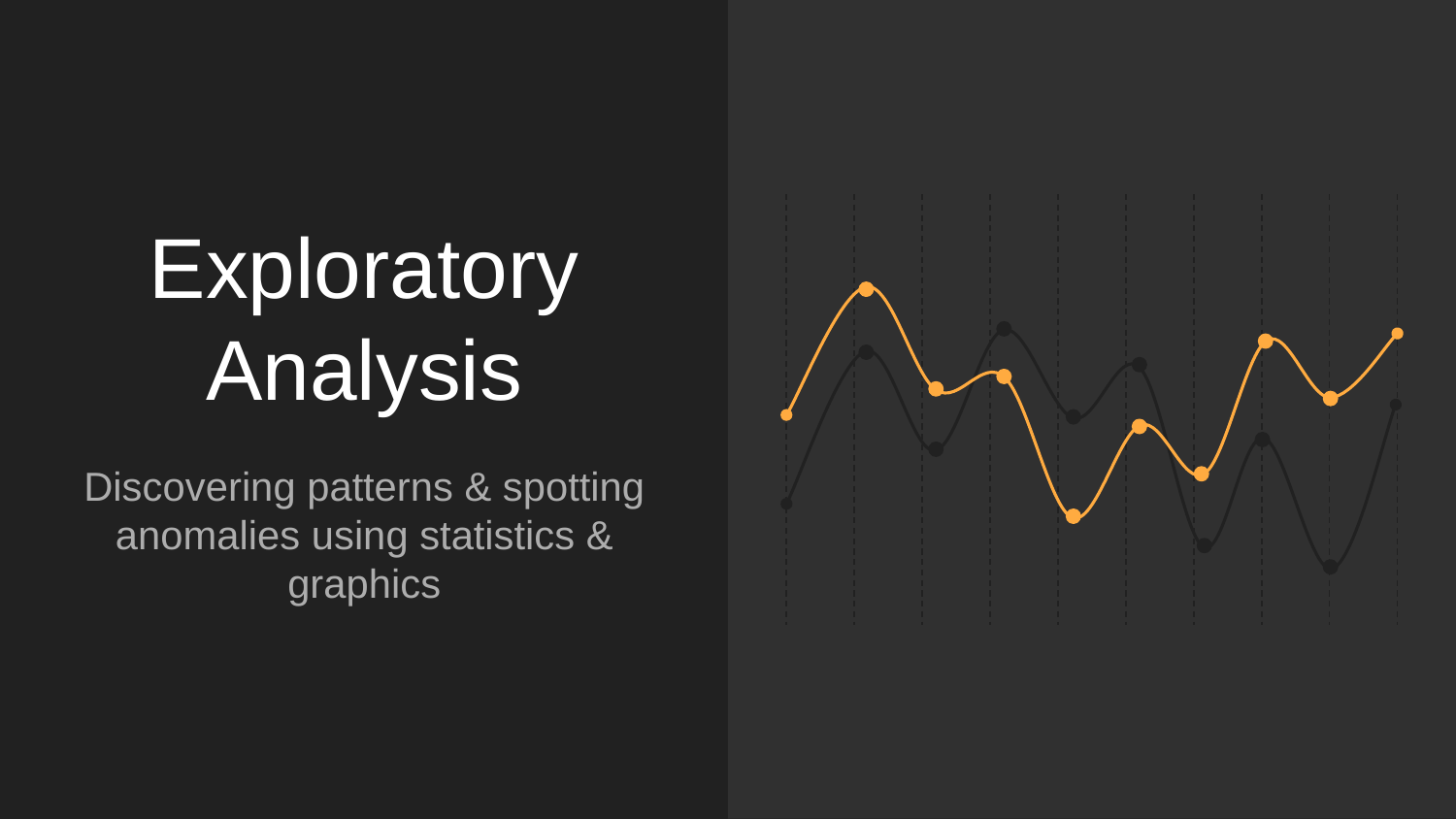

# Exploratory Analysis

Discovering patterns & spotting anomalies using statistics & graphics